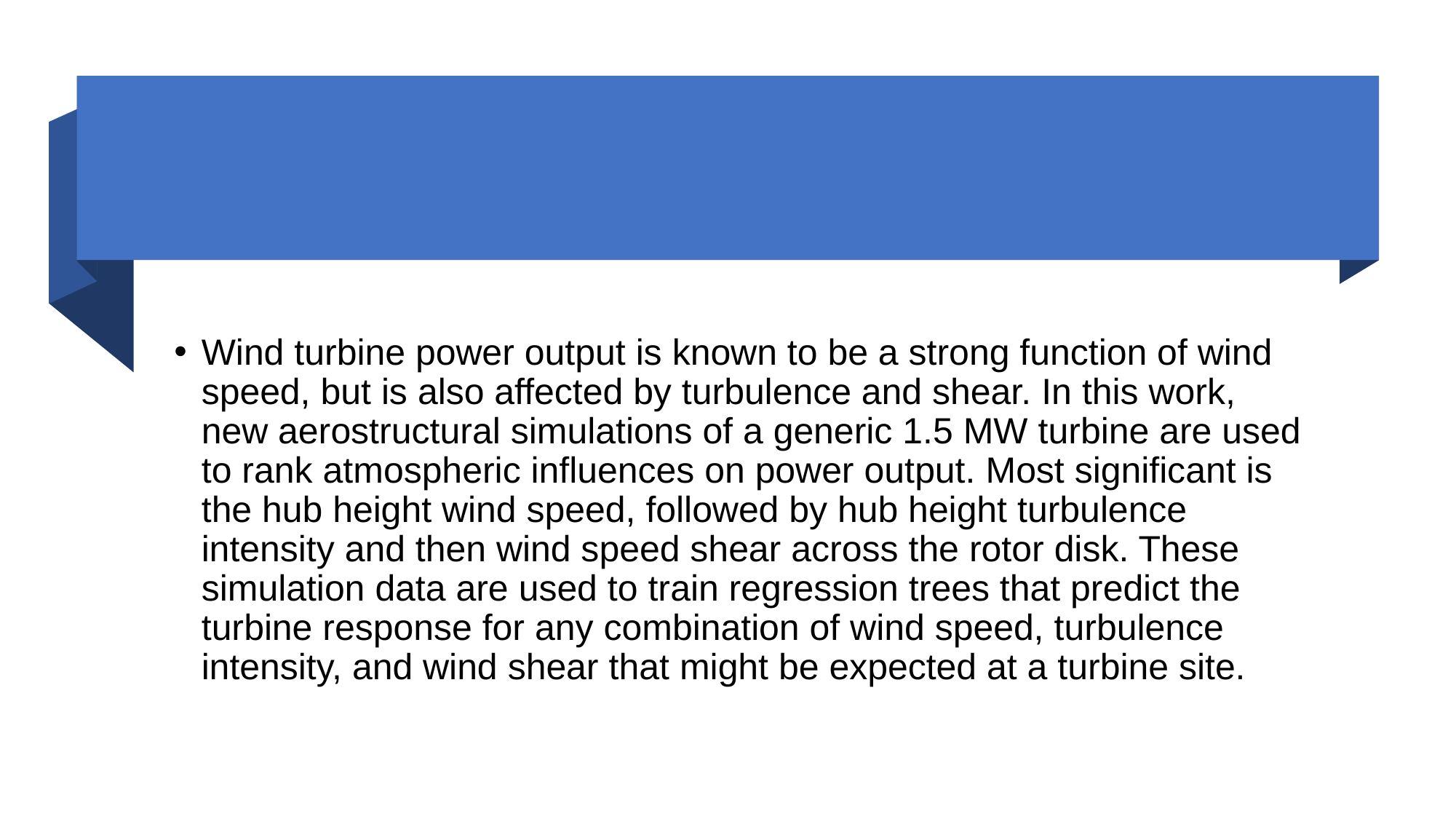

#

Wind turbine power output is known to be a strong function of wind speed, but is also affected by turbulence and shear. In this work, new aerostructural simulations of a generic 1.5 MW turbine are used to rank atmospheric influences on power output. Most significant is the hub height wind speed, followed by hub height turbulence intensity and then wind speed shear across the rotor disk. These simulation data are used to train regression trees that predict the turbine response for any combination of wind speed, turbulence intensity, and wind shear that might be expected at a turbine site.